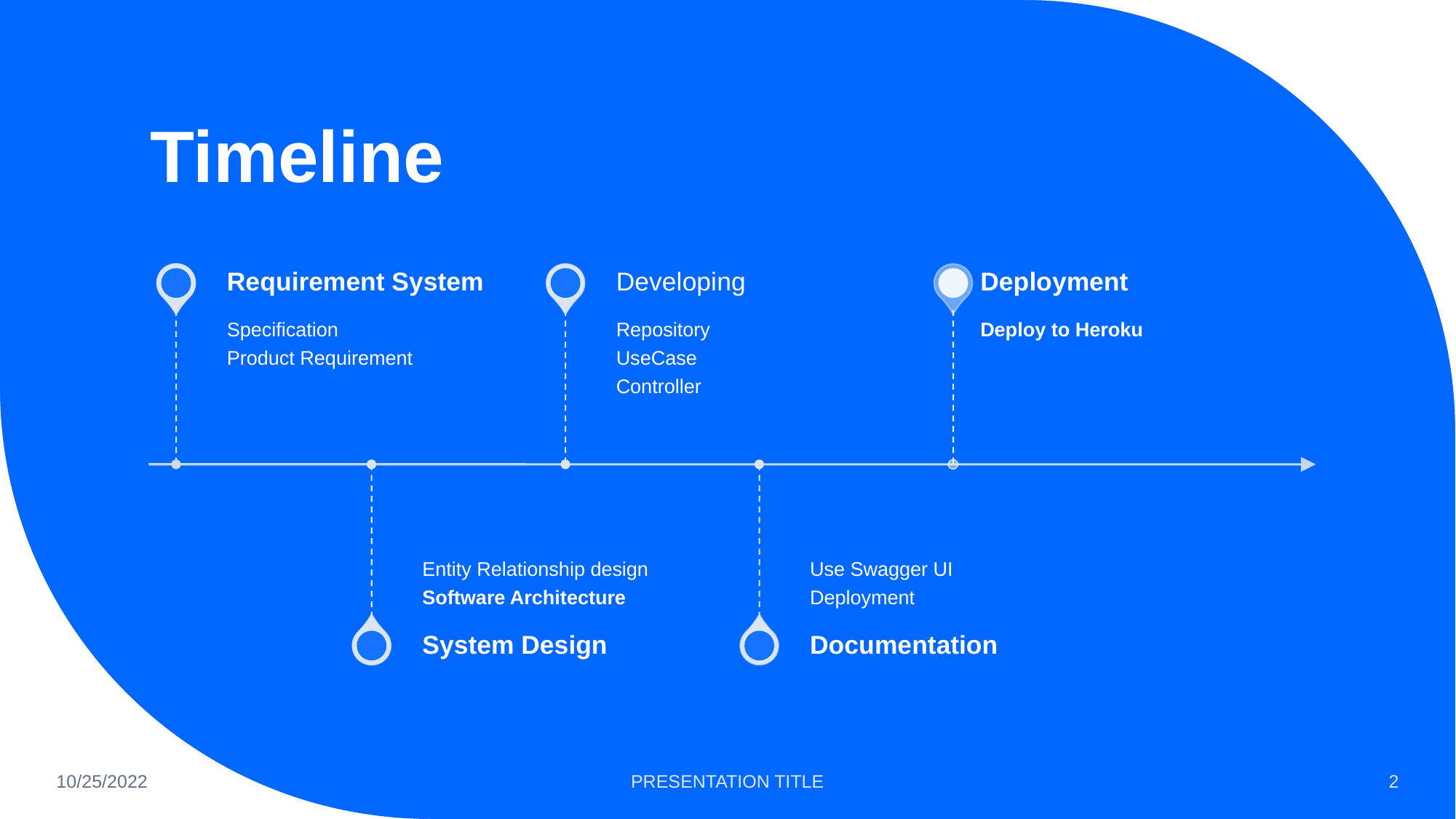

# Timeline
Specification
Product Requirement
Requirement System
Entity Relationship design
Software Architecture
System Design
Repository
UseCase
Controller
Developing
Use Swagger UI
Deployment
Documentation
Deploy to Heroku
Deployment
10/25/2022
PRESENTATION TITLE
2